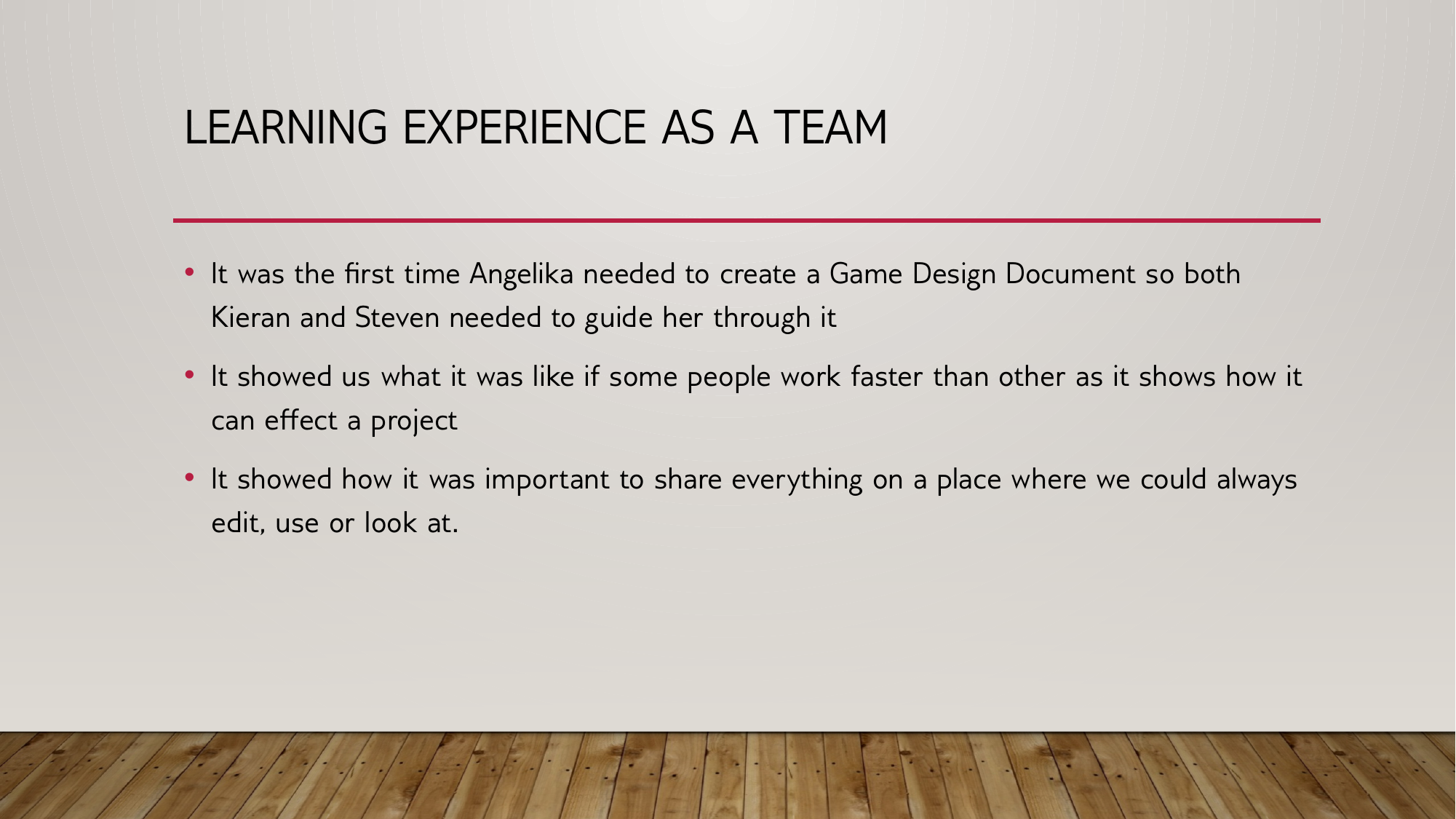

# Learning experience as a team
It was the first time Angelika needed to create a Game Design Document so both Kieran and Steven needed to guide her through it
It showed us what it was like if some people work faster than other as it shows how it can effect a project
It showed how it was important to share everything on a place where we could always edit, use or look at.